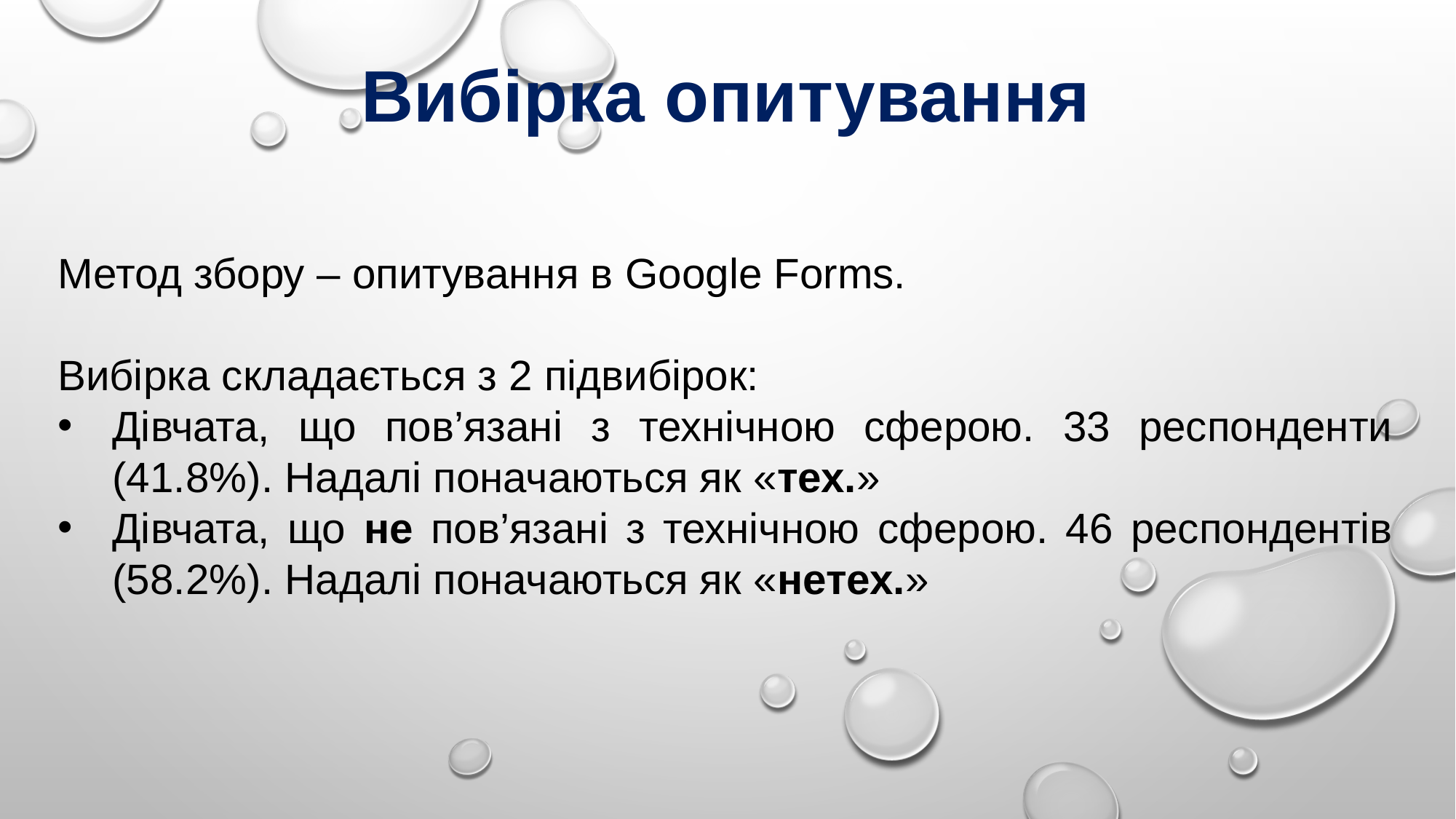

Вибірка опитування
Метод збору – опитування в Google Forms.

Вибірка складається з 2 підвибірок:
Дівчата, що пов’язані з технічною сферою. 33 респонденти (41.8%). Надалі поначаються як «тех.»
Дівчата, що не пов’язані з технічною сферою. 46 респондентів (58.2%). Надалі поначаються як «нетех.»